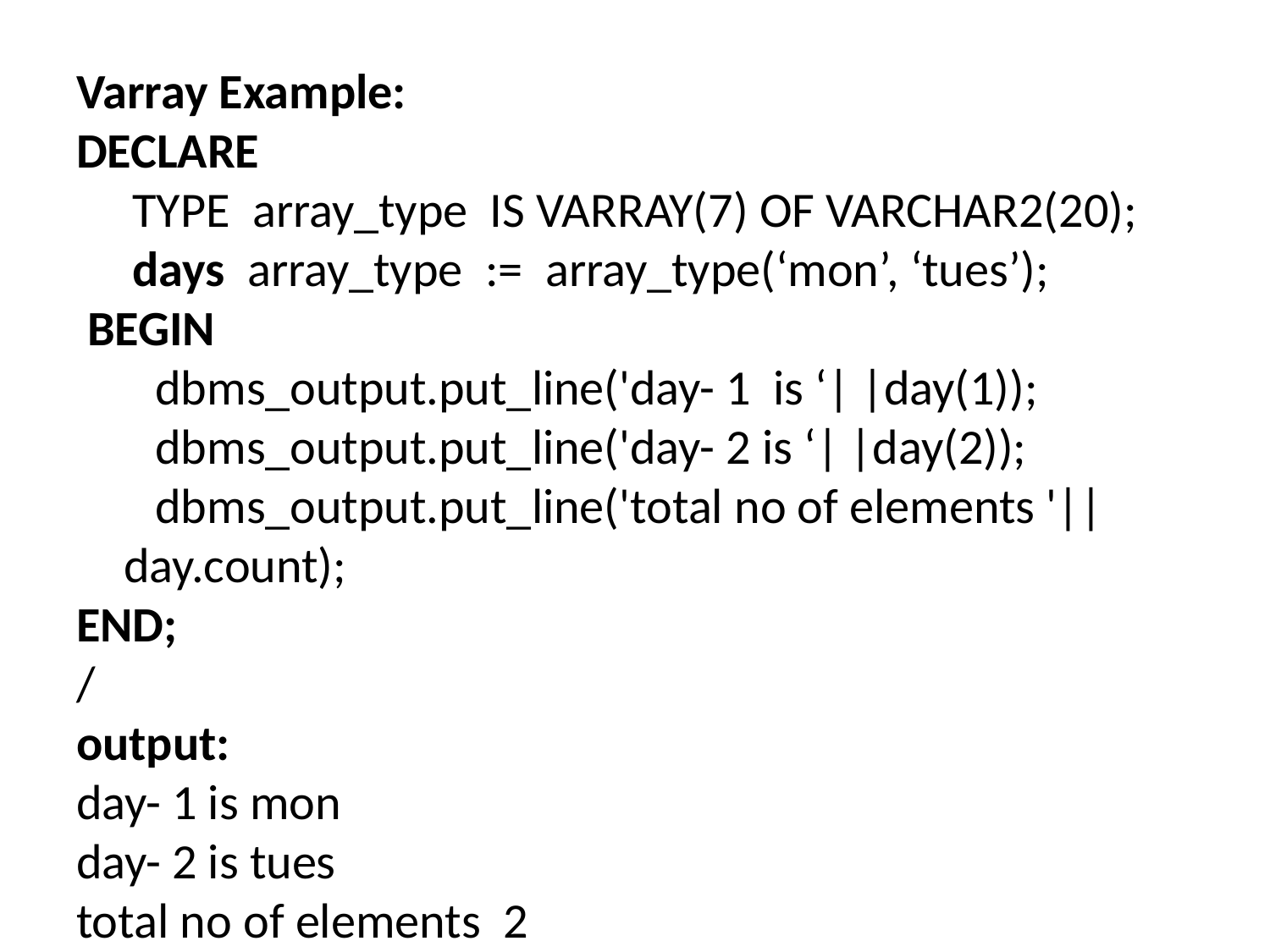

Varray Example:
DECLARE
     TYPE  array_type  IS VARRAY(7) OF VARCHAR2(20);
     days  array_type  :=  array_type(‘mon’, ‘tues’);
 BEGIN
dbms_output.put_line('day- 1  is ‘| |day(1));
dbms_output.put_line('day- 2 is ‘| |day(2));
dbms_output.put_line('total no of elements '|| day.count);
END;
/
output:
day- 1 is mon
day- 2 is tues
total no of elements  2